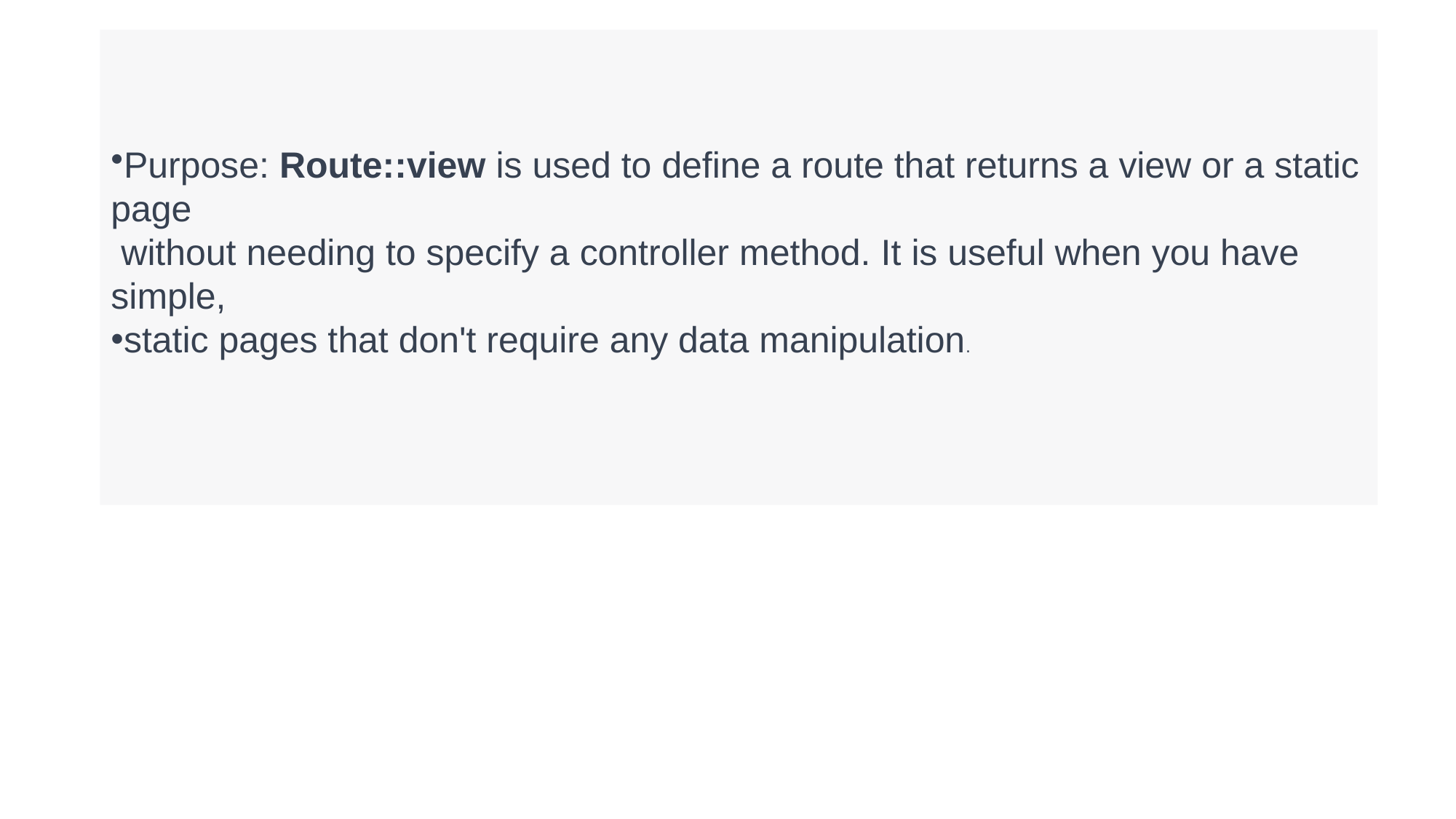

# Route::view:
Purpose: Route::view is used to define a route that returns a view or a static page
 without needing to specify a controller method. It is useful when you have simple,
static pages that don't require any data manipulation.